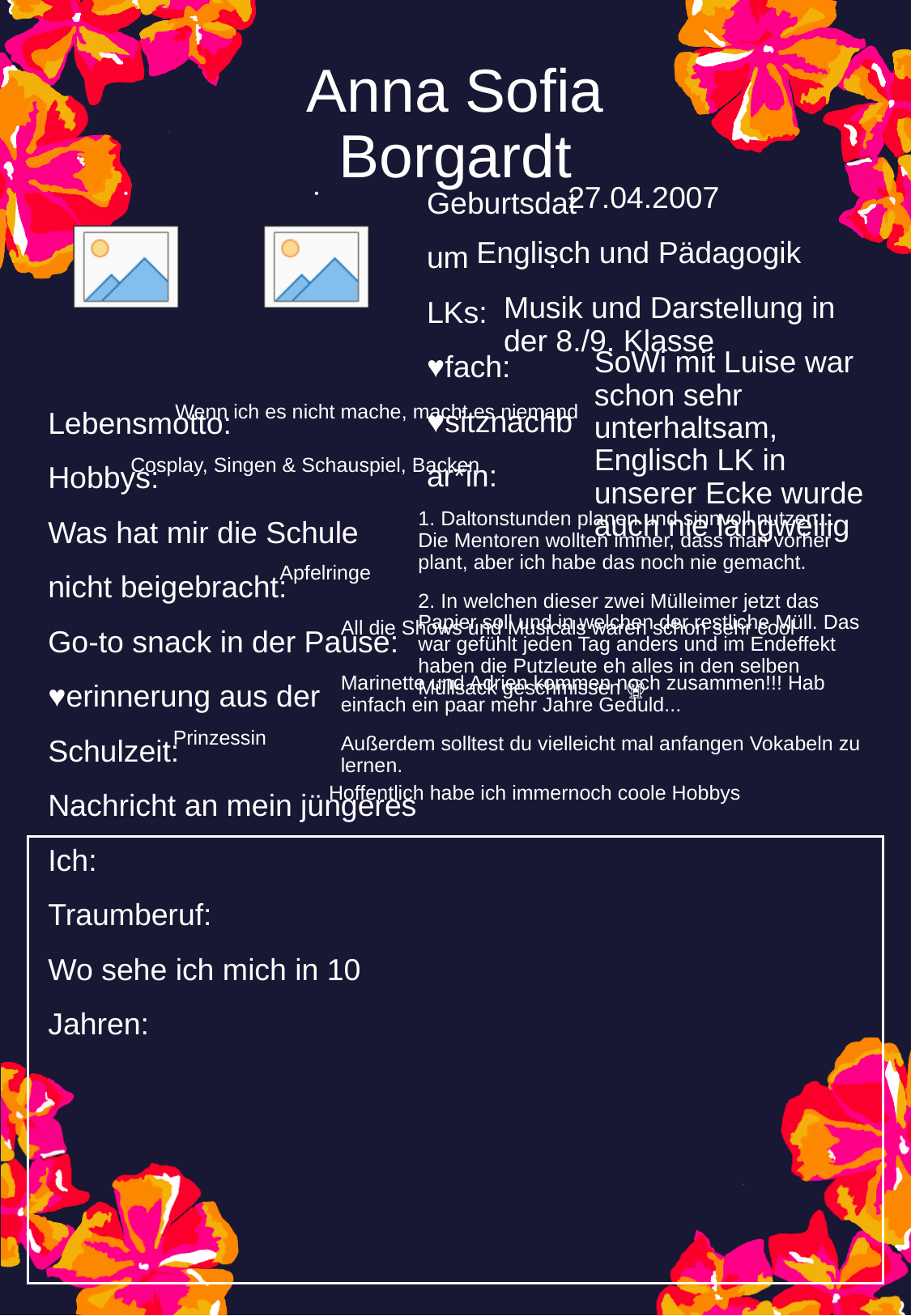

Anna Sofia Borgardt

27.04.2007
Englisch und Pädagogik
Musik und Darstellung in der 8./9. Klasse
SoWi mit Luise war schon sehr unterhaltsam, Englisch LK in unserer Ecke wurde auch nie langweilig
Wenn ich es nicht mache, macht es niemand
Cosplay, Singen & Schauspiel, Backen
1. Daltonstunden planen und sinnvoll nutzen... Die Mentoren wollten immer, dass man vorher plant, aber ich habe das noch nie gemacht.
2. In welchen dieser zwei Mülleimer jetzt das Papier soll und in welchen der restliche Müll. Das war gefühlt jeden Tag anders und im Endeffekt haben die Putzleute eh alles in den selben Müllsack geschmissen 😭
Apfelringe
All die Shows und Musicals waren schon sehr cool
Marinette und Adrien kommen noch zusammen!!! Hab einfach ein paar mehr Jahre Geduld...
Außerdem solltest du vielleicht mal anfangen Vokabeln zu lernen.
Prinzessin
Hoffentlich habe ich immernoch coole Hobbys